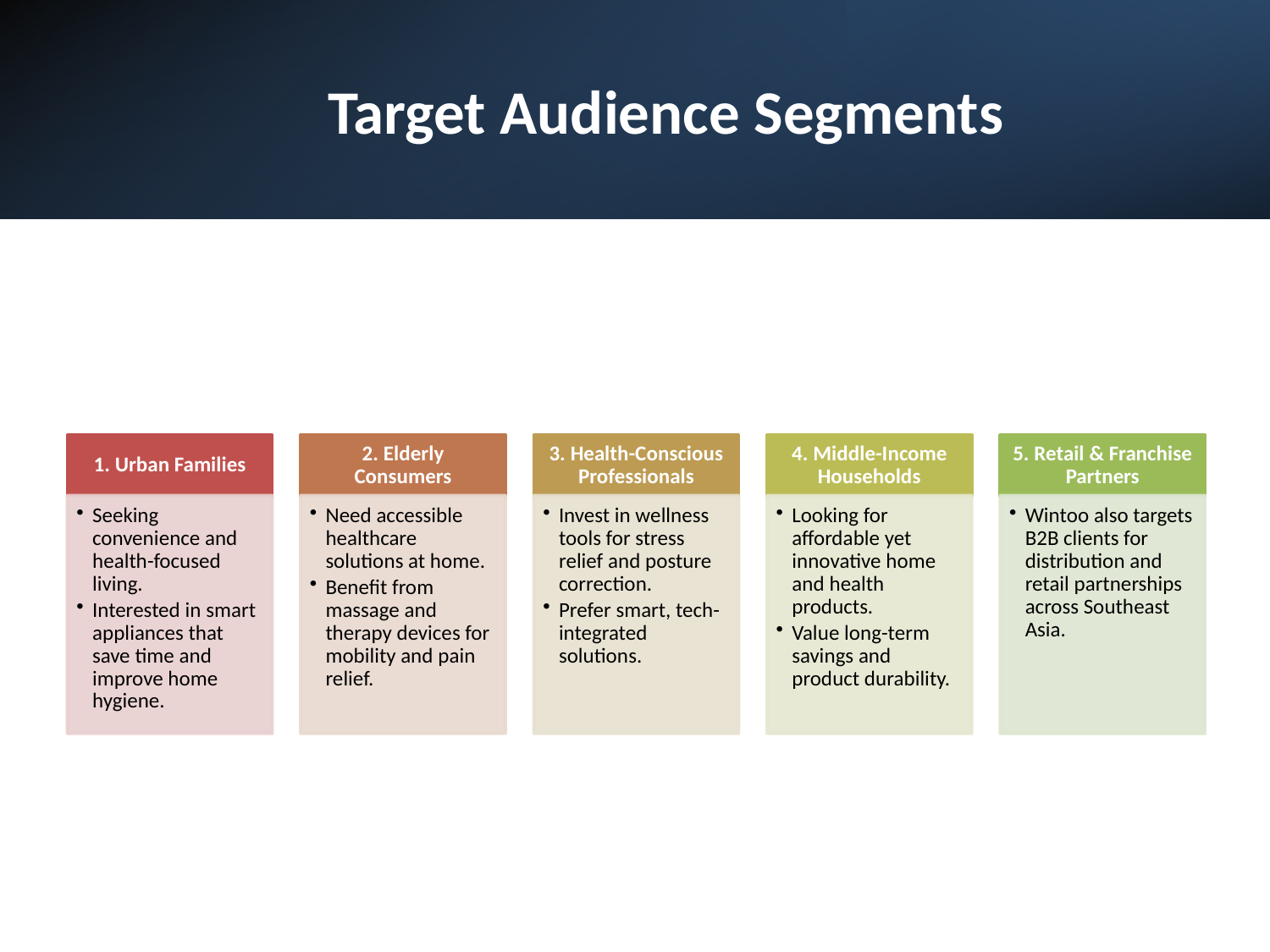

# Target Audience Segments
1. Urban Families
Seeking convenience and health-focused living.
Interested in smart appliances that save time and improve home hygiene.
2. Elderly Consumers
Need accessible healthcare solutions at home.
Benefit from massage and therapy devices for mobility and pain relief.
3. Health-Conscious Professionals
Invest in wellness tools for stress relief and posture correction.
Prefer smart, tech-integrated solutions.
4. Middle-Income Households
Looking for affordable yet innovative home and health products.
Value long-term savings and product durability.
5. Retail & Franchise Partners
Wintoo also targets B2B clients for distribution and retail partnerships across Southeast Asia.